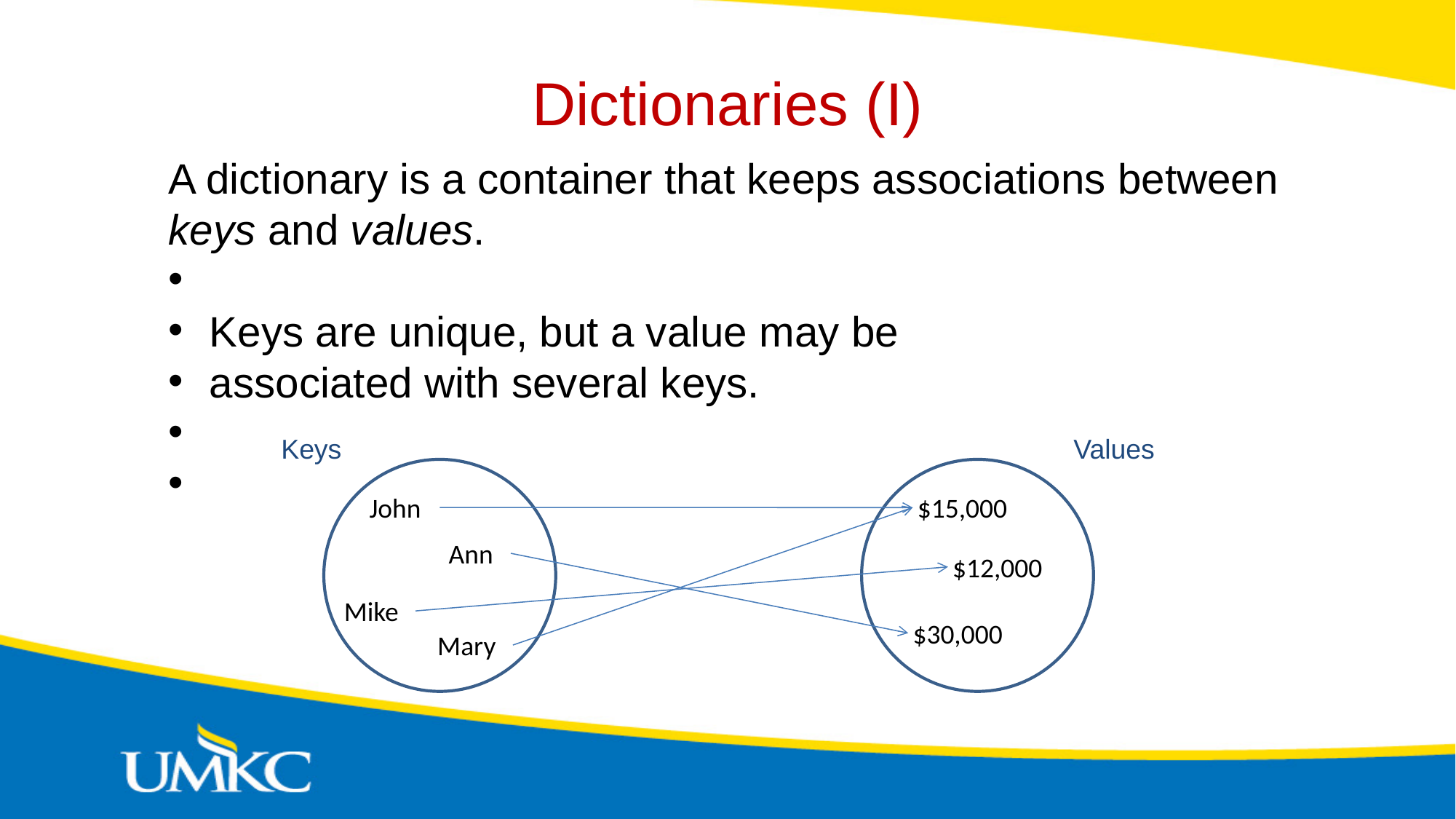

Dictionaries (I)
A dictionary is a container that keeps associations between keys and values.

Keys are unique, but a value may be
associated with several keys.

Keys
Values

John
$15,000

Ann
$12,000

Mike
$30,000
Mary